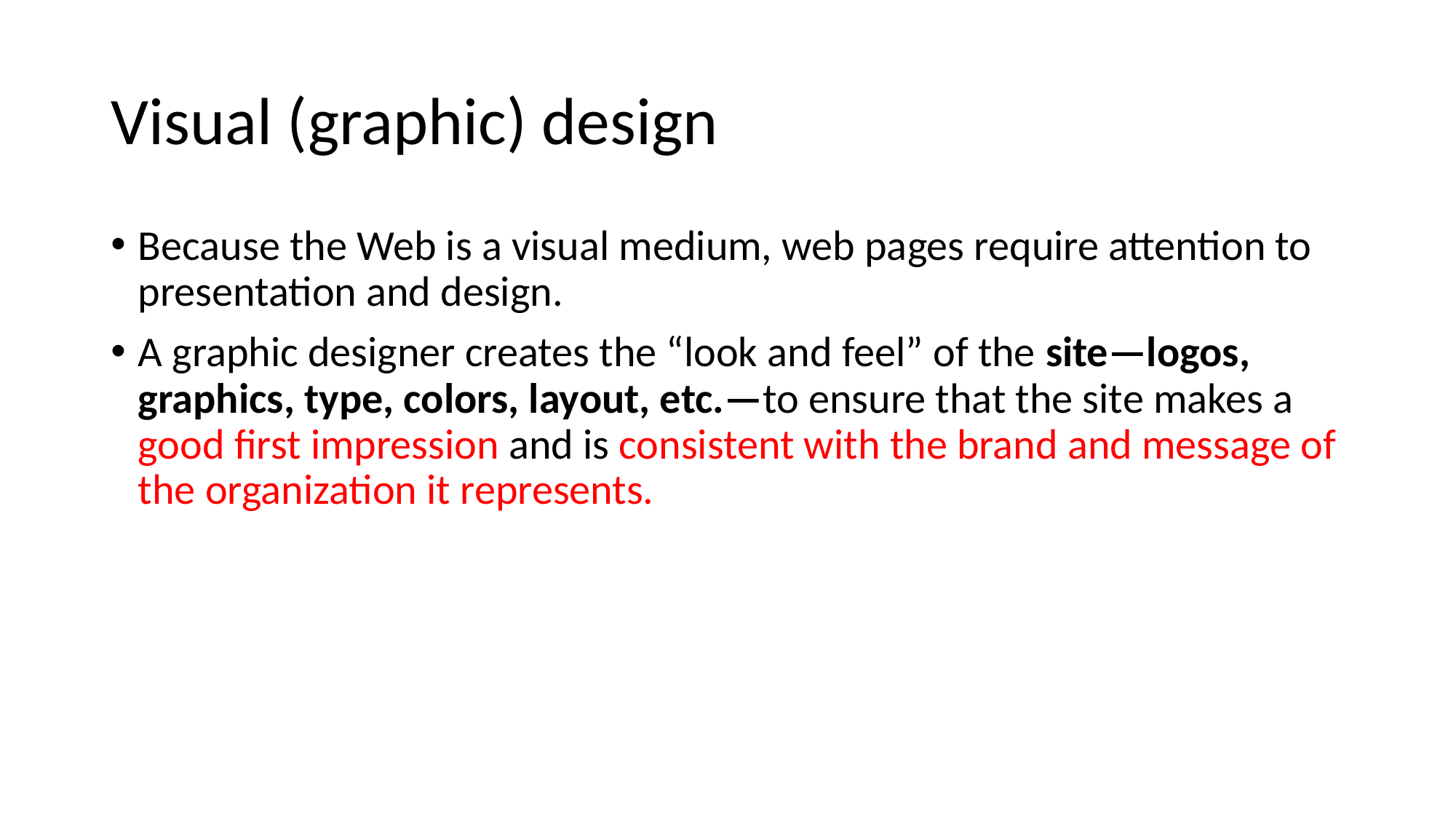

# Visual (graphic) design
Because the Web is a visual medium, web pages require attention to presentation and design.
A graphic designer creates the “look and feel” of the site—logos, graphics, type, colors, layout, etc.—to ensure that the site makes a good first impression and is consistent with the brand and message of the organization it represents.